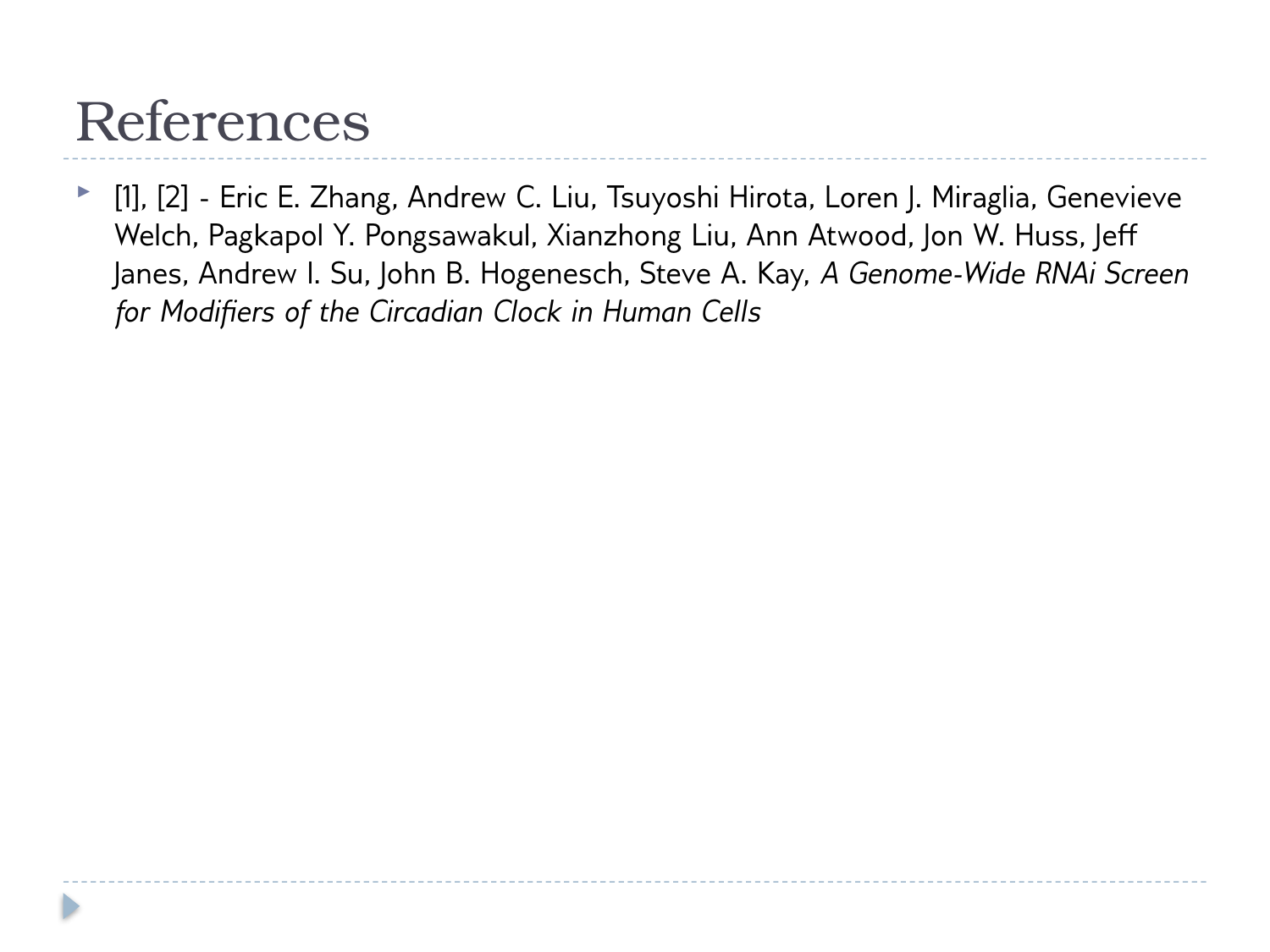

# References
[1], [2] - Eric E. Zhang, Andrew C. Liu, Tsuyoshi Hirota, Loren J. Miraglia, Genevieve Welch, Pagkapol Y. Pongsawakul, Xianzhong Liu, Ann Atwood, Jon W. Huss, Jeff Janes, Andrew I. Su, John B. Hogenesch, Steve A. Kay, A Genome-Wide RNAi Screen for Modifiers of the Circadian Clock in Human Cells